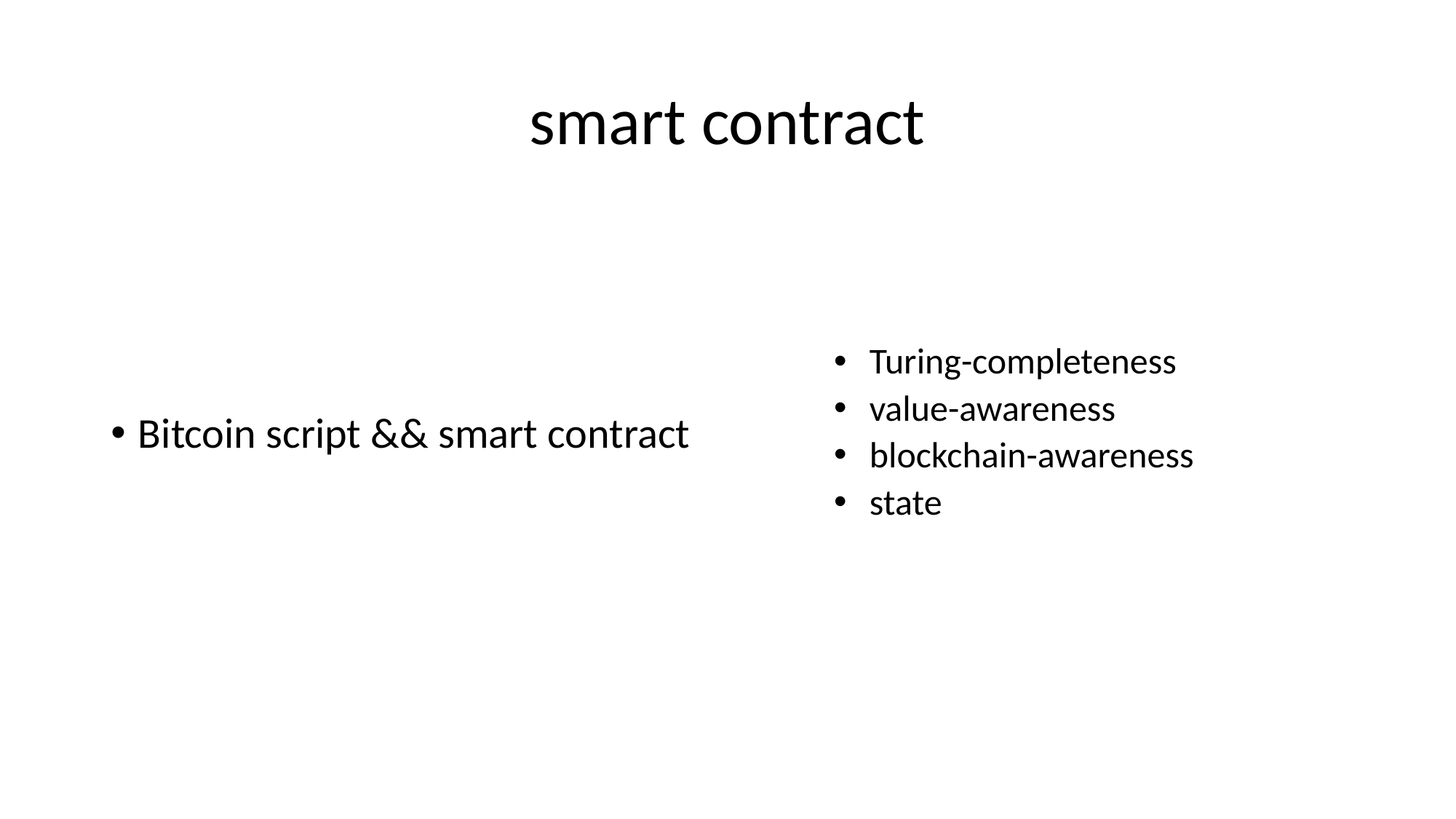

# smart contract

Bitcoin script && smart contract

 Turing-completeness
 value-awareness
 blockchain-awareness
 state